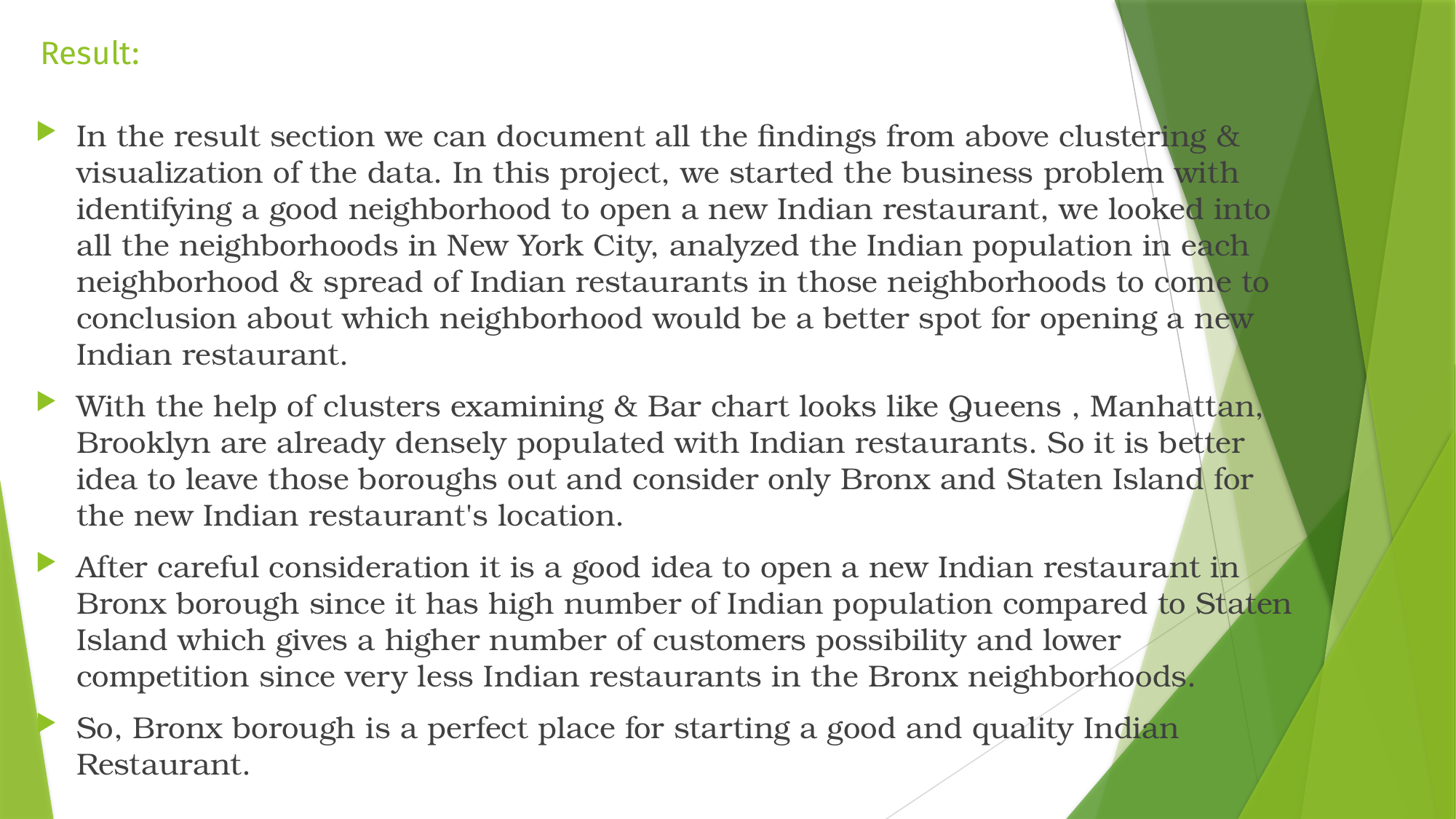

# Result:

In the result section we can document all the findings from above clustering & visualization of the data. In this project, we started the business problem with identifying a good neighborhood to open a new Indian restaurant, we looked into all the neighborhoods in New York City, analyzed the Indian population in each neighborhood & spread of Indian restaurants in those neighborhoods to come to conclusion about which neighborhood would be a better spot for opening a new Indian restaurant.
With the help of clusters examining & Bar chart looks like Queens , Manhattan, Brooklyn are already densely populated with Indian restaurants. So it is better idea to leave those boroughs out and consider only Bronx and Staten Island for the new Indian restaurant's location.
After careful consideration it is a good idea to open a new Indian restaurant in Bronx borough since it has high number of Indian population compared to Staten Island which gives a higher number of customers possibility and lower competition since very less Indian restaurants in the Bronx neighborhoods.
So, Bronx borough is a perfect place for starting a good and quality Indian Restaurant.